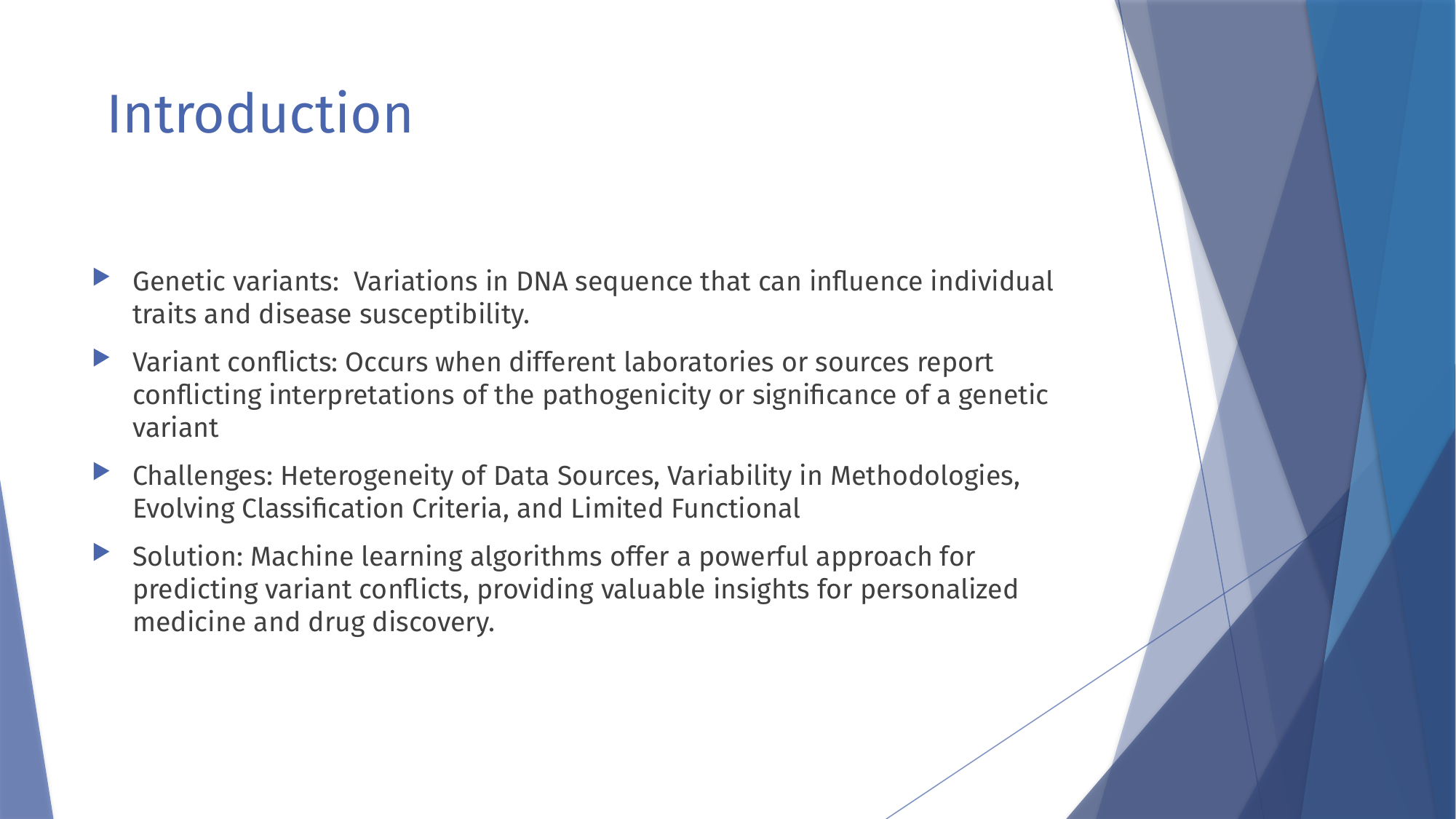

# Introduction
Genetic variants:  Variations in DNA sequence that can influence individual traits and disease susceptibility.
Variant conflicts: Occurs when different laboratories or sources report conflicting interpretations of the pathogenicity or significance of a genetic variant
Challenges: Heterogeneity of Data Sources, Variability in Methodologies, Evolving Classification Criteria, and Limited Functional
Solution: Machine learning algorithms offer a powerful approach for predicting variant conflicts, providing valuable insights for personalized medicine and drug discovery.